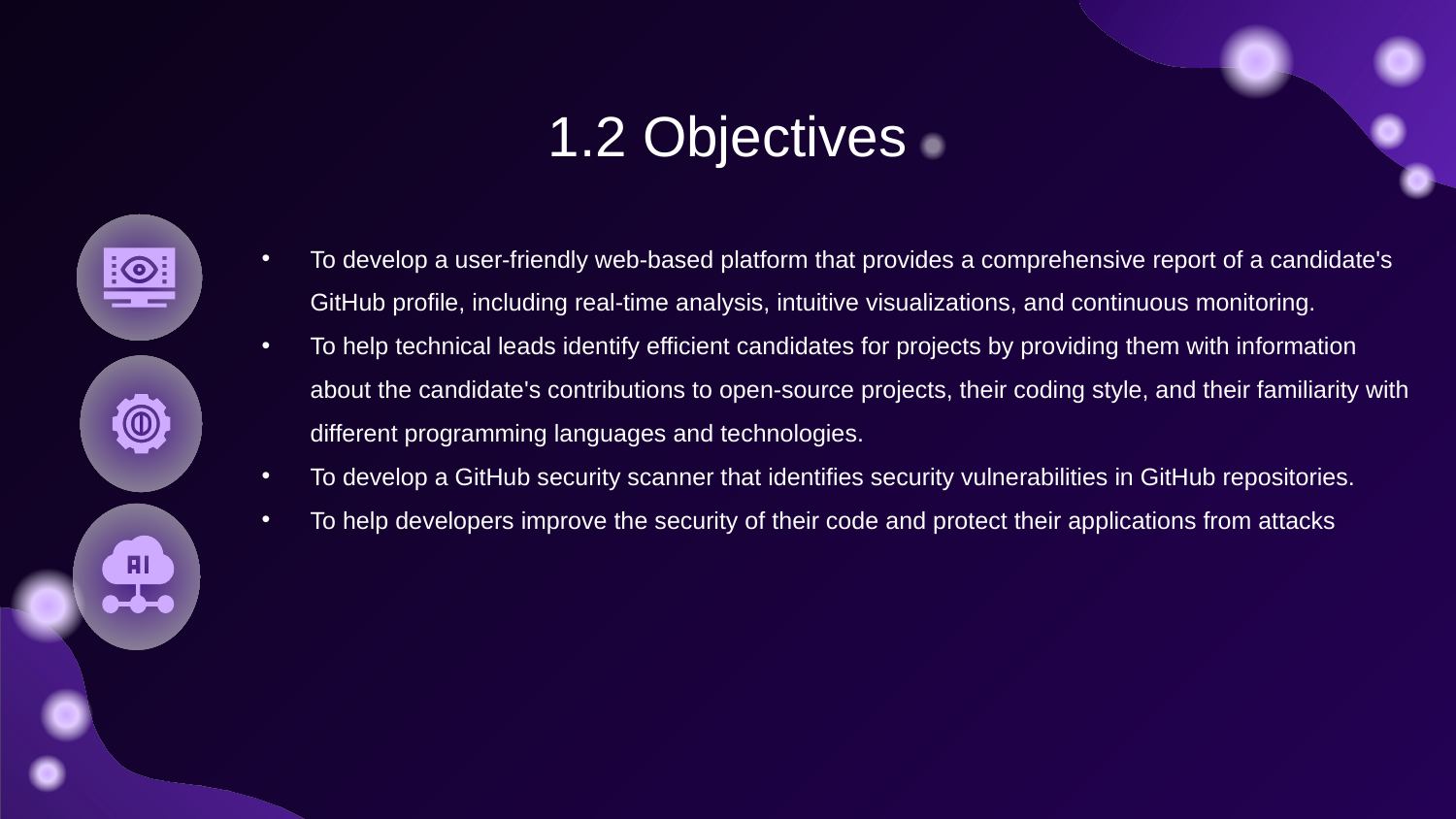

# 1.2 Objectives

To develop a user-friendly web-based platform that provides a comprehensive report of a candidate's GitHub profile, including real-time analysis, intuitive visualizations, and continuous monitoring.
To help technical leads identify efficient candidates for projects by providing them with information about the candidate's contributions to open-source projects, their coding style, and their familiarity with different programming languages and technologies.
To develop a GitHub security scanner that identifies security vulnerabilities in GitHub repositories.
To help developers improve the security of their code and protect their applications from attacks